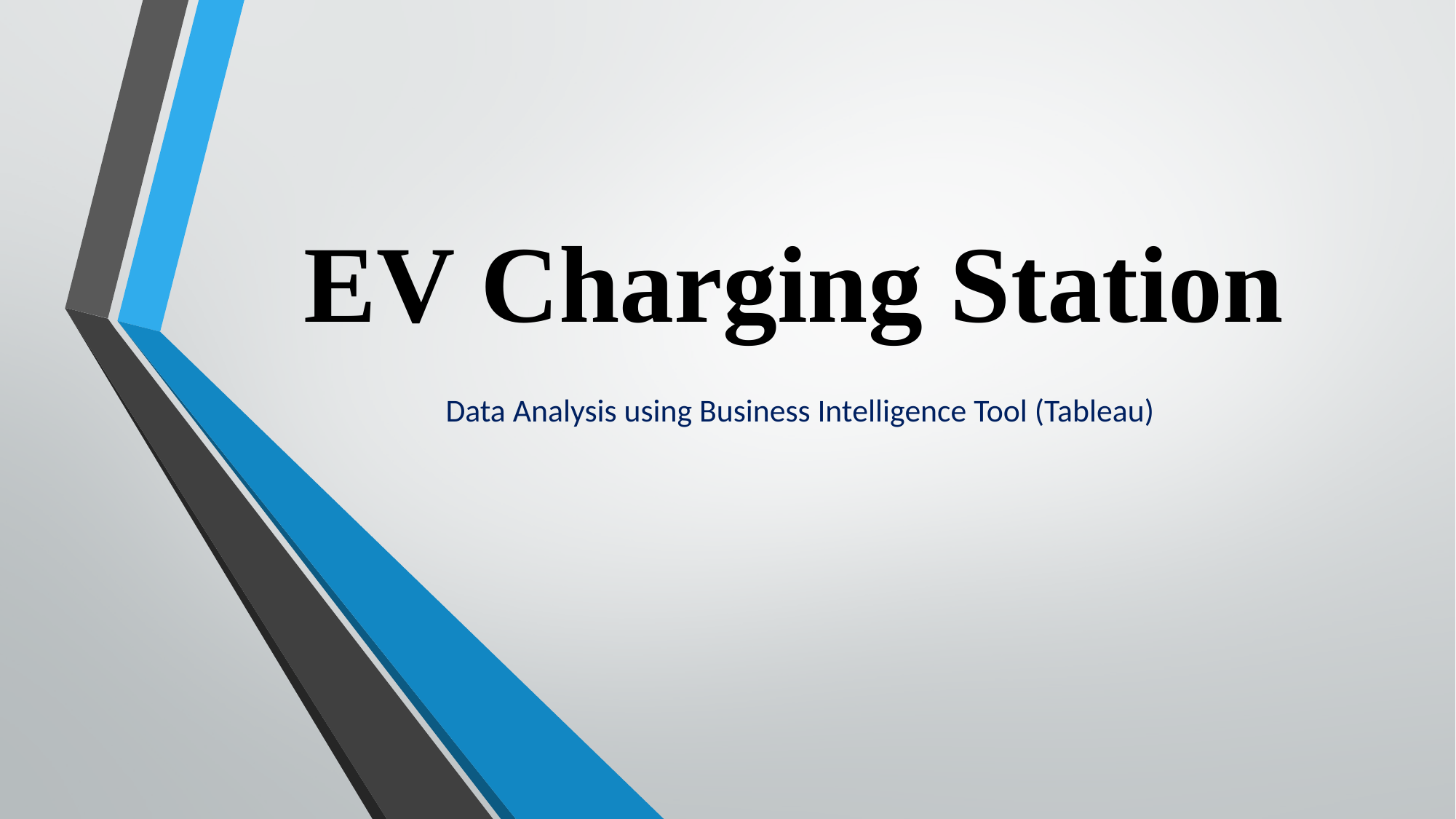

# EV Charging Station
Data Analysis using Business Intelligence Tool (Tableau)